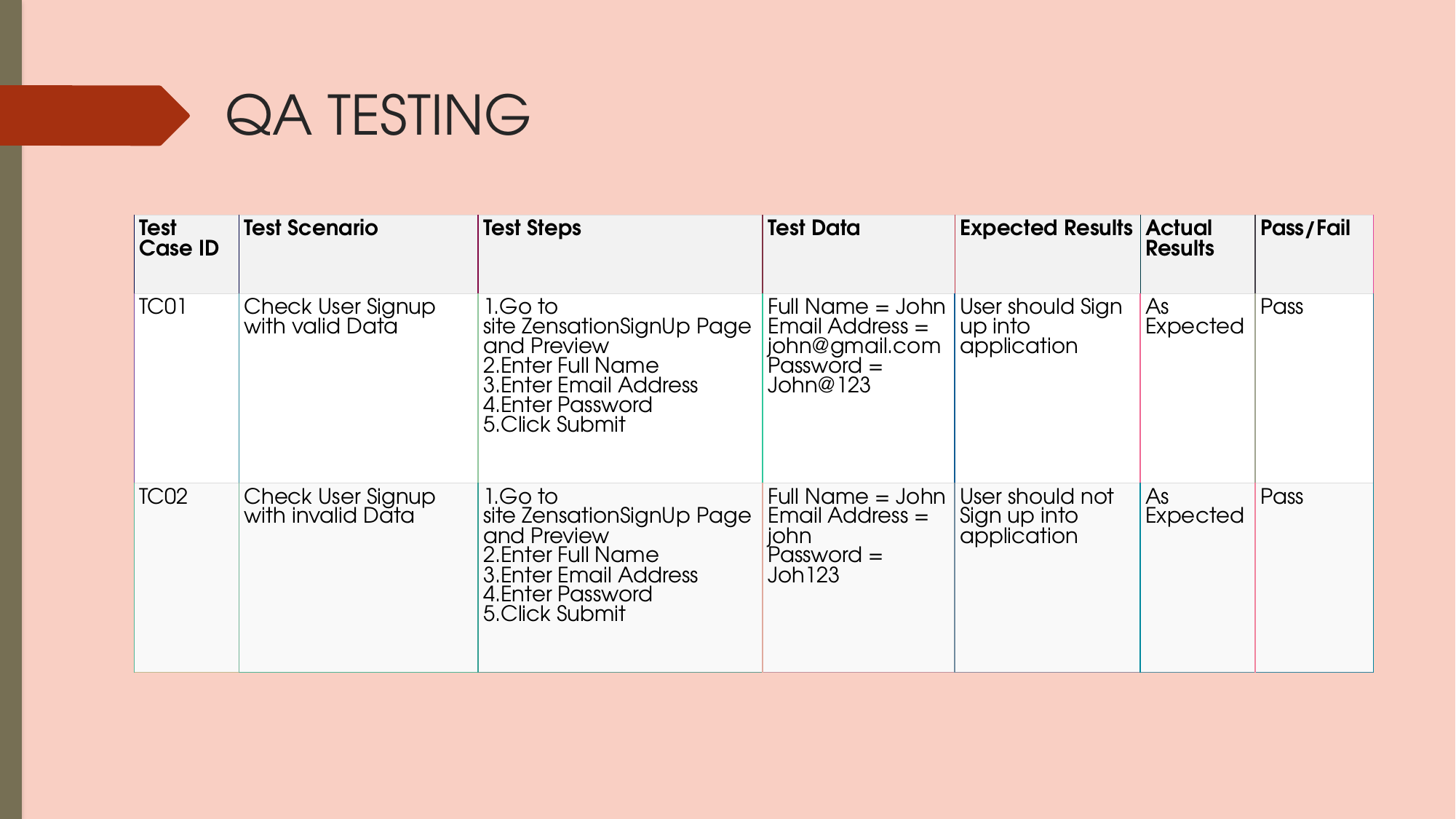

# QA TESTING

| Test Case ID | Test Scenario | Test Steps | Test Data | Expected Results | Actual Results | Pass/Fail |
| --- | --- | --- | --- | --- | --- | --- |
| TC01 | Check User Signup with valid Data | Go to site ZensationSignUp Page and Preview Enter Full Name Enter Email Address Enter Password Click Submit | Full Name = John Email Address = john@gmail.com Password = John@123 | User should Sign up into application | As Expected | Pass |
| TC02 | Check User Signup with invalid Data | Go to site ZensationSignUp Page and Preview Enter Full Name Enter Email Address Enter Password Click Submit | Full Name = John Email Address = john Password = Joh123 | User should not Sign up into application | As Expected | Pass |